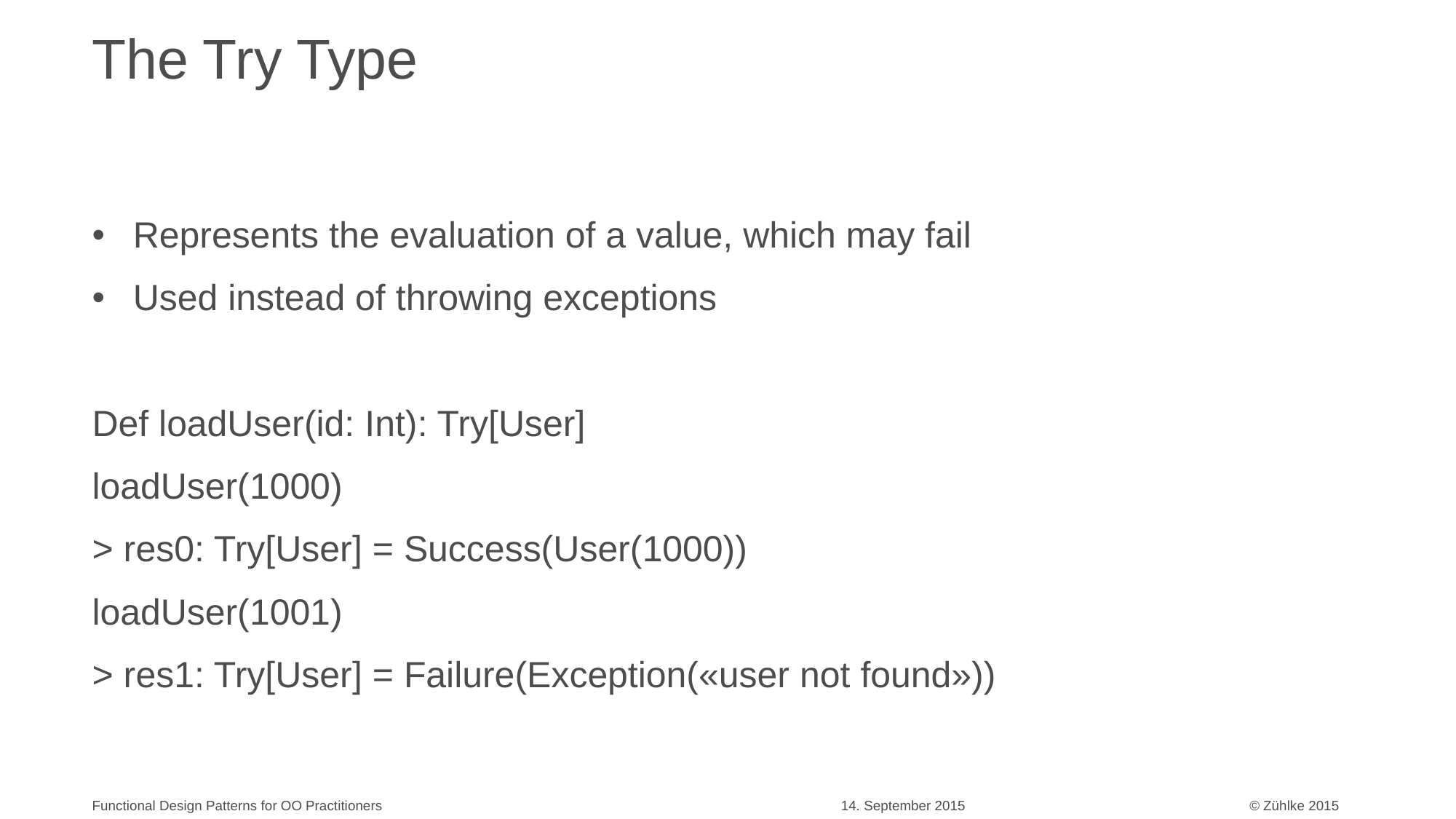

# The Try Type

Represents the evaluation of a value, which may fail
Used instead of throwing exceptions

Def loadUser(id: Int): Try[User]
loadUser(1000)
> res0: Try[User] = Success(User(1000))
loadUser(1001)
> res1: Try[User] = Failure(Exception(«user not found»))

Functional Design Patterns for OO Practitioners
14. September 2015